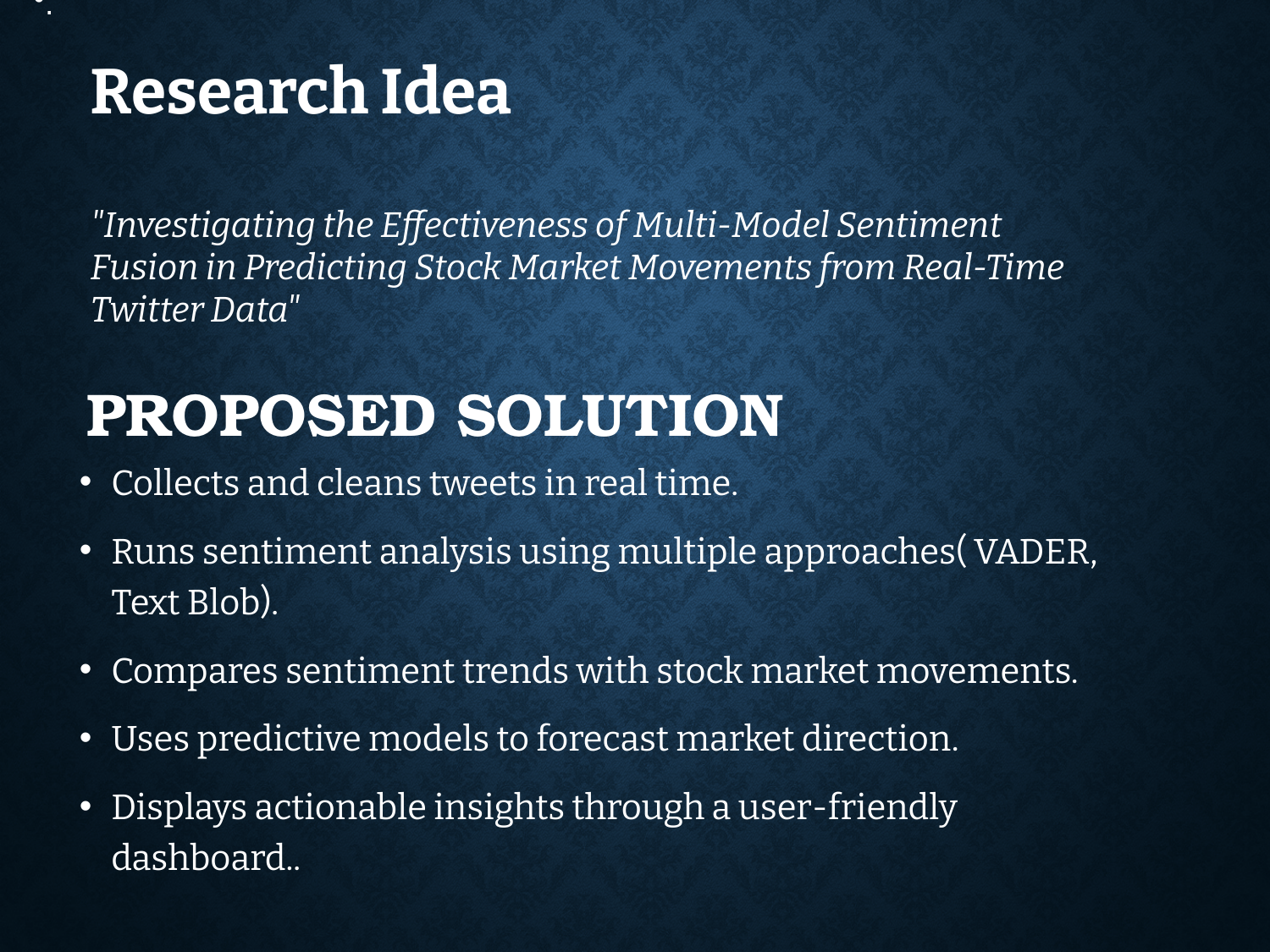

.

.

Research Idea

"Investigating the Effectiveness of Multi-Model Sentiment Fusion in Predicting Stock Market Movements from Real-Time Twitter Data"

# Proposed Solution

Collects and cleans tweets in real time.
Runs sentiment analysis using multiple approaches( VADER, Text Blob).
Compares sentiment trends with stock market movements.
Uses predictive models to forecast market direction.
Displays actionable insights through a user-friendly dashboard..